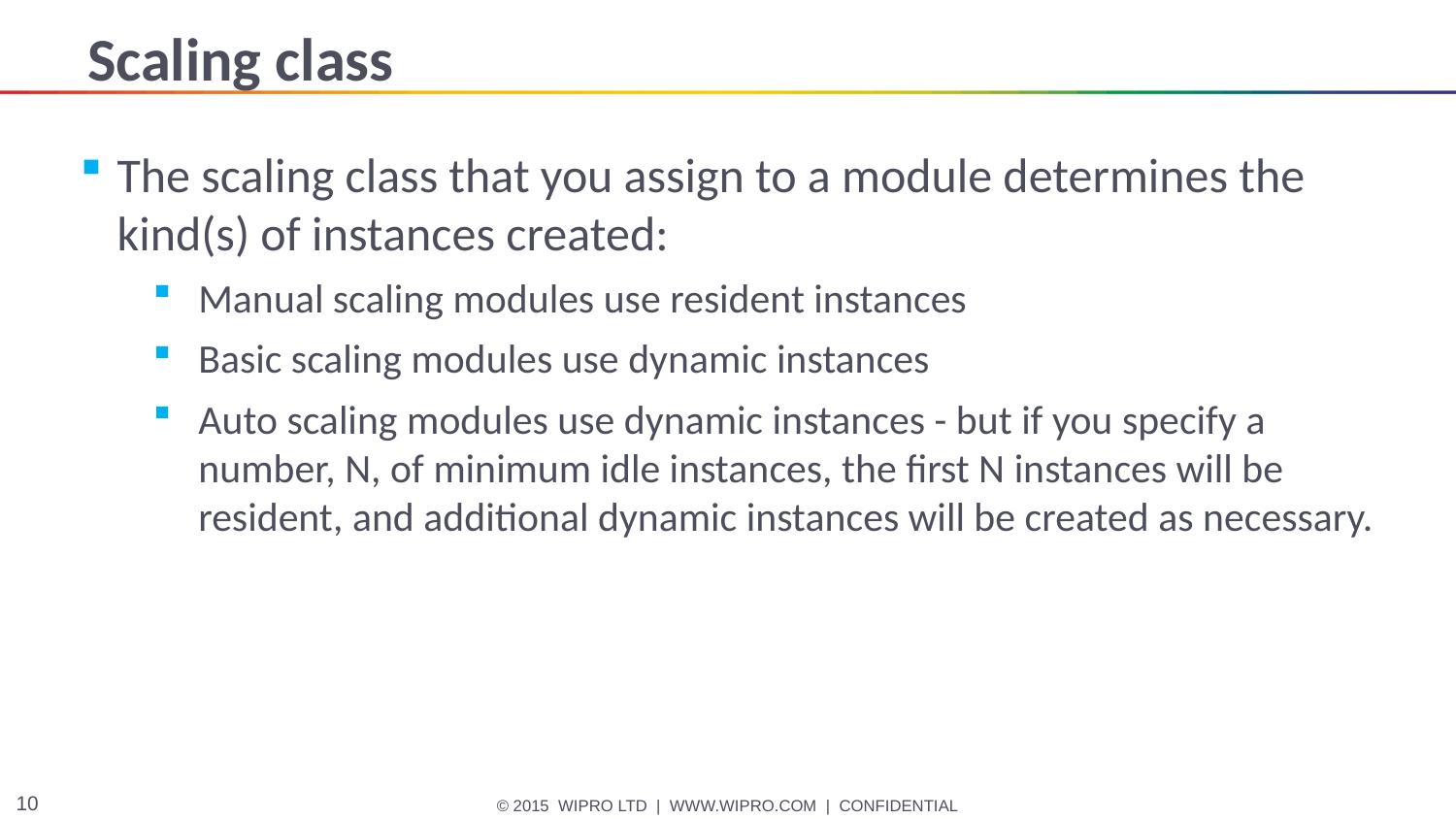

# Scaling class
The scaling class that you assign to a module determines the kind(s) of instances created:
Manual scaling modules use resident instances
Basic scaling modules use dynamic instances
Auto scaling modules use dynamic instances - but if you specify a number, N, of minimum idle instances, the first N instances will be resident, and additional dynamic instances will be created as necessary.